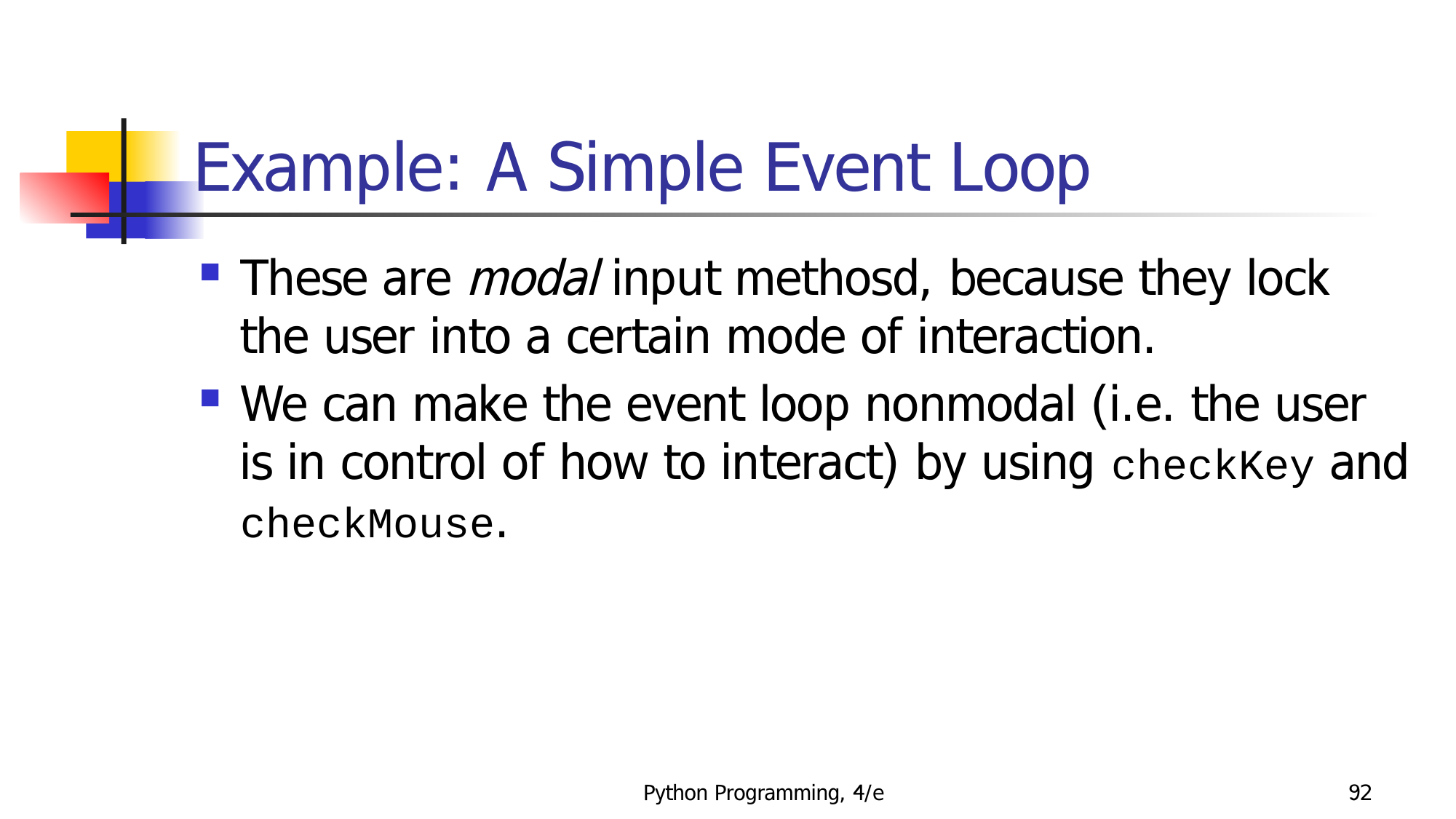

# Example: A Simple Event Loop
These are modal input methosd, because they lock the user into a certain mode of interaction.
We can make the event loop nonmodal (i.e. the user is in control of how to interact) by using checkKey and checkMouse.
Python Programming, 4/e
92